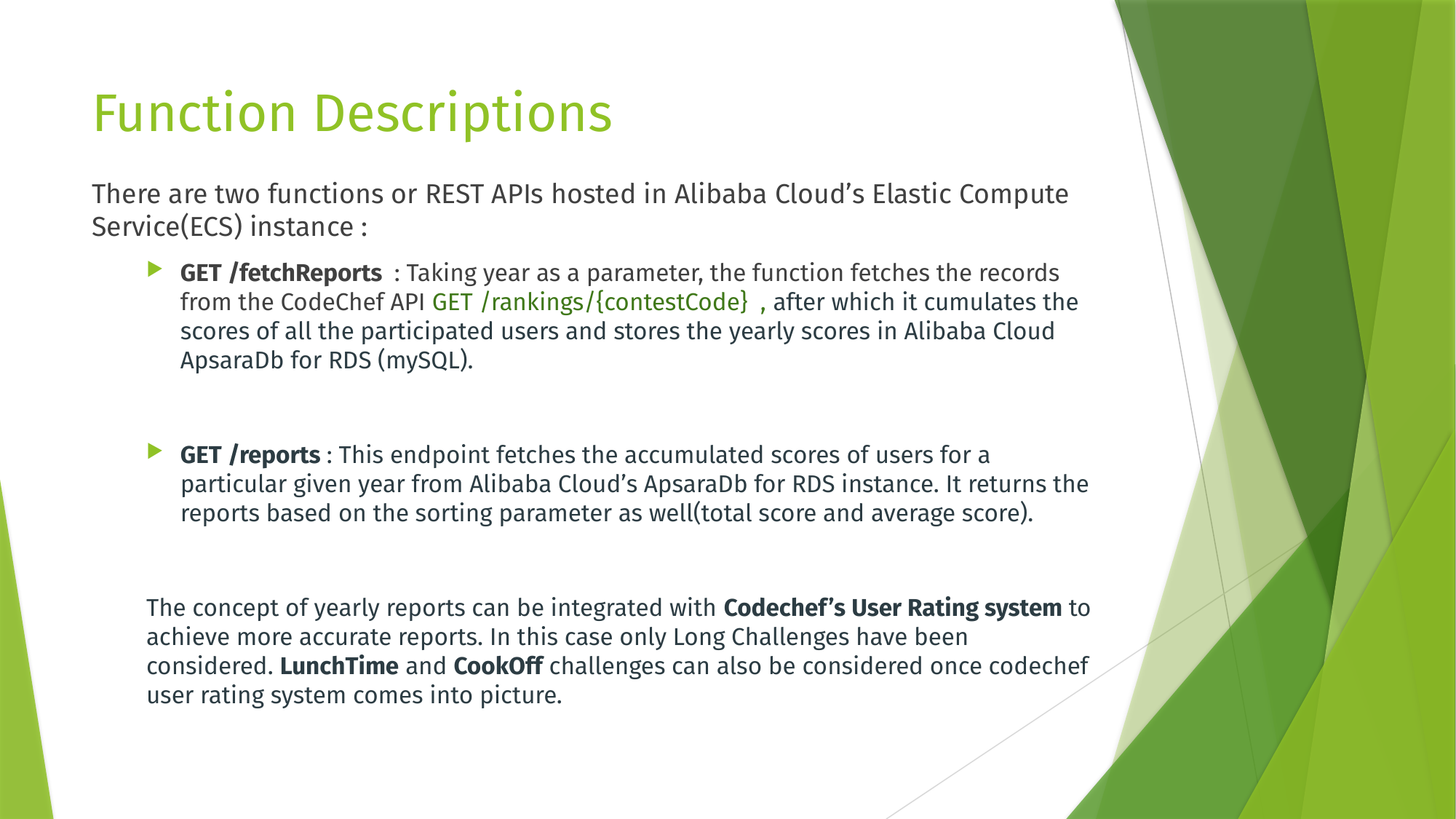

# Function Descriptions
There are two functions or REST APIs hosted in Alibaba Cloud’s Elastic Compute Service(ECS) instance :
GET /fetchReports  : Taking year as a parameter, the function fetches the records from the CodeChef API GET /rankings/{contestCode}  , after which it cumulates the scores of all the participated users and stores the yearly scores in Alibaba Cloud ApsaraDb for RDS (mySQL).

GET /reports : This endpoint fetches the accumulated scores of users for a particular given year from Alibaba Cloud’s ApsaraDb for RDS instance. It returns the reports based on the sorting parameter as well(total score and average score).

The concept of yearly reports can be integrated with Codechef’s User Rating system to achieve more accurate reports. In this case only Long Challenges have been considered. LunchTime and CookOff challenges can also be considered once codechef user rating system comes into picture.